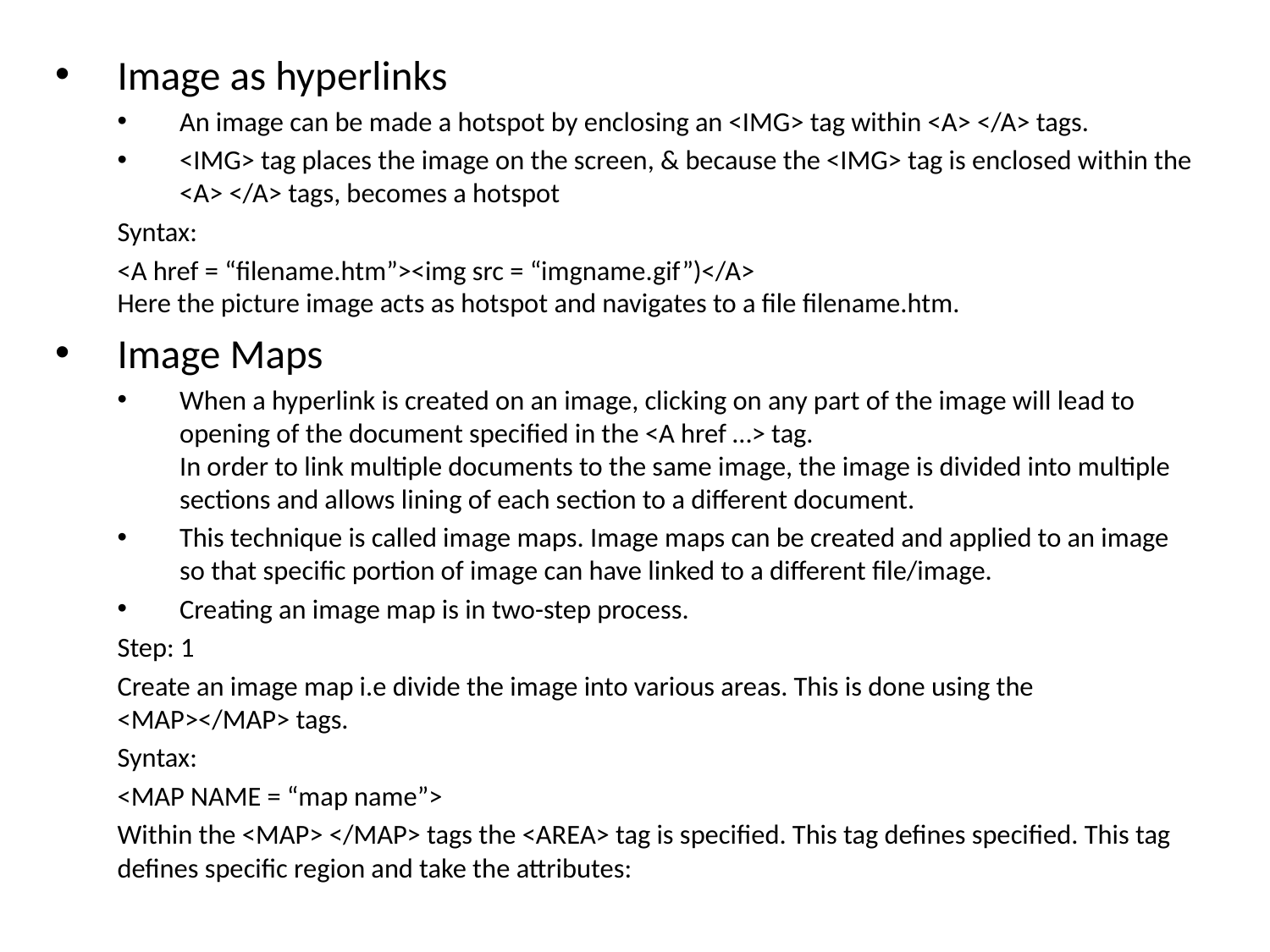

Image as hyperlinks
An image can be made a hotspot by enclosing an <IMG> tag within <A> </A> tags.
<IMG> tag places the image on the screen, & because the <IMG> tag is enclosed within the <A> </A> tags, becomes a hotspot
Syntax:
<A href = “filename.htm”><img src = “imgname.gif”)</A>
	Here the picture image acts as hotspot and navigates to a file filename.htm.
Image Maps
When a hyperlink is created on an image, clicking on any part of the image will lead to opening of the document specified in the <A href …> tag.
In order to link multiple documents to the same image, the image is divided into multiple sections and allows lining of each section to a different document.
This technique is called image maps. Image maps can be created and applied to an image so that specific portion of image can have linked to a different file/image.
Creating an image map is in two-step process.
Step: 1
Create an image map i.e divide the image into various areas. This is done using the <MAP></MAP> tags.
Syntax:
<MAP NAME = “map name”>
Within the <MAP> </MAP> tags the <AREA> tag is specified. This tag defines specified. This tag defines specific region and take the attributes: